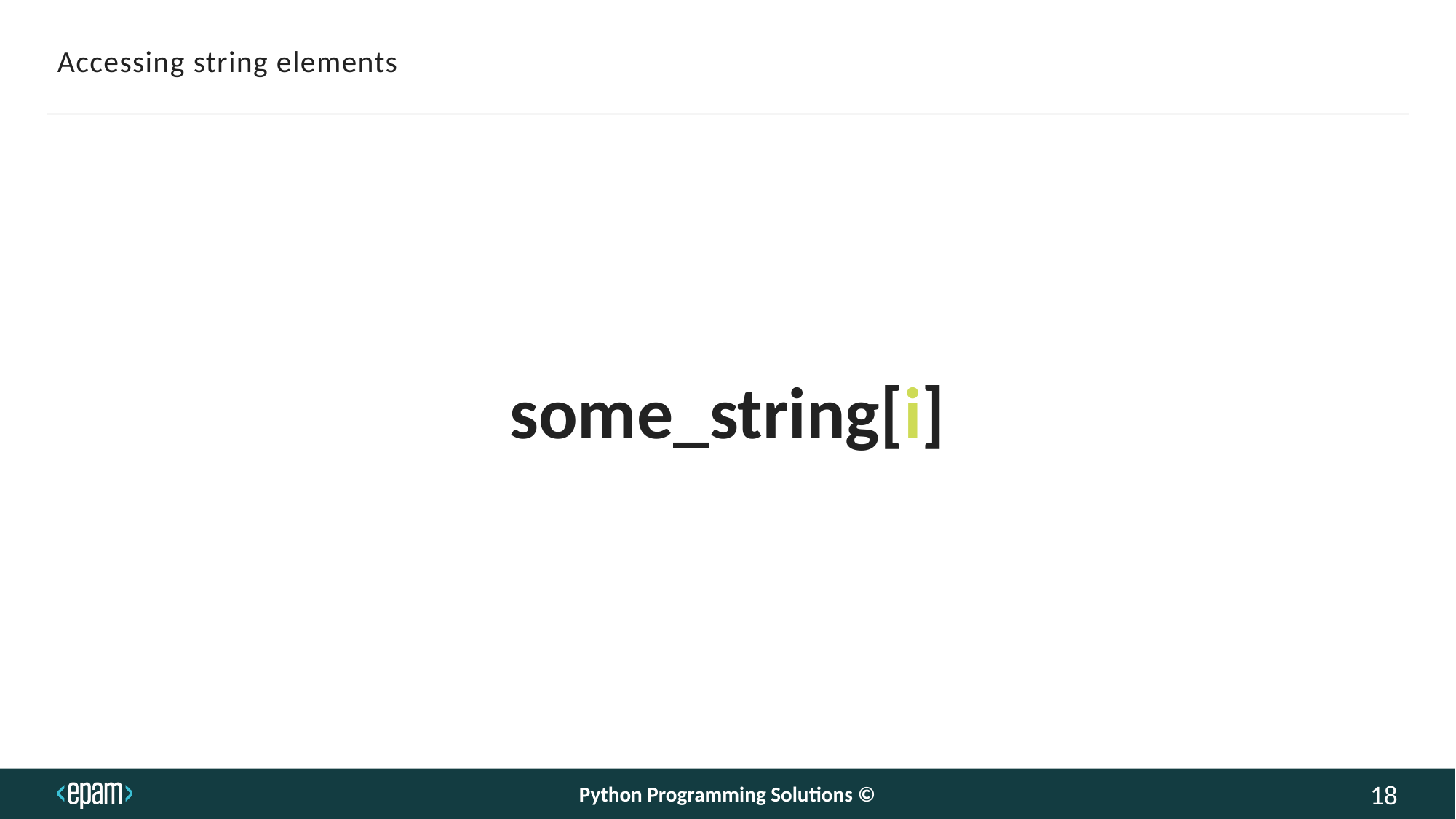

# Accessing string elements
some_string[i]
Python Programming Solutions ©
18